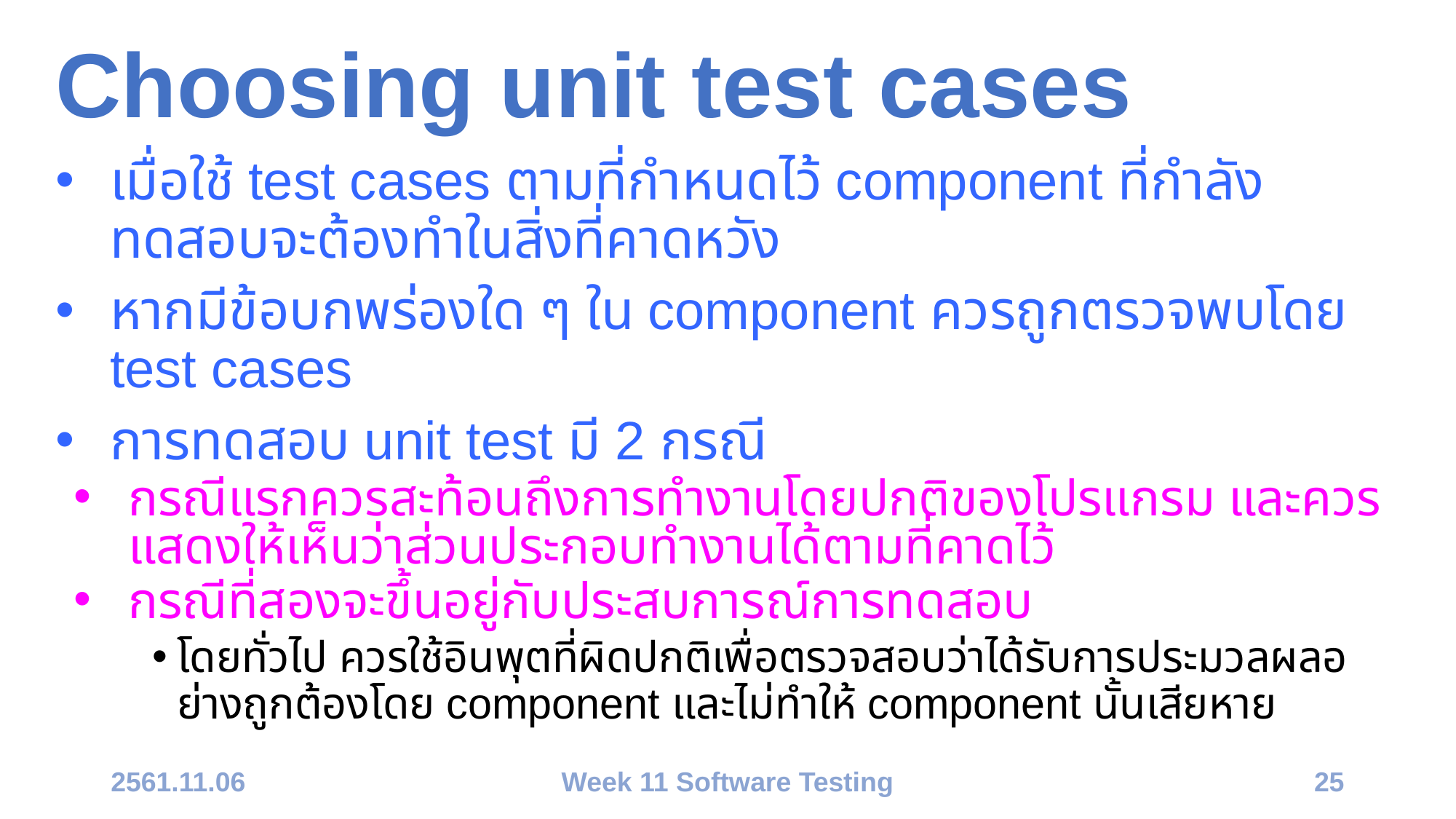

# Choosing unit test cases
เมื่อใช้ test cases ตามที่กำหนดไว้ component ที่กำลังทดสอบจะต้องทำในสิ่งที่คาดหวัง
หากมีข้อบกพร่องใด ๆ ใน component ควรถูกตรวจพบโดย test cases
การทดสอบ unit test มี 2 กรณี
กรณีแรกควรสะท้อนถึงการทำงานโดยปกติของโปรแกรม และควรแสดงให้เห็นว่าส่วนประกอบทำงานได้ตามที่คาดไว้
กรณีที่สองจะขึ้นอยู่กับประสบการณ์การทดสอบ
โดยทั่วไป ควรใช้อินพุตที่ผิดปกติเพื่อตรวจสอบว่าได้รับการประมวลผลอย่างถูกต้องโดย component และไม่ทำให้ component นั้นเสียหาย
2561.11.06
Week 11 Software Testing
25